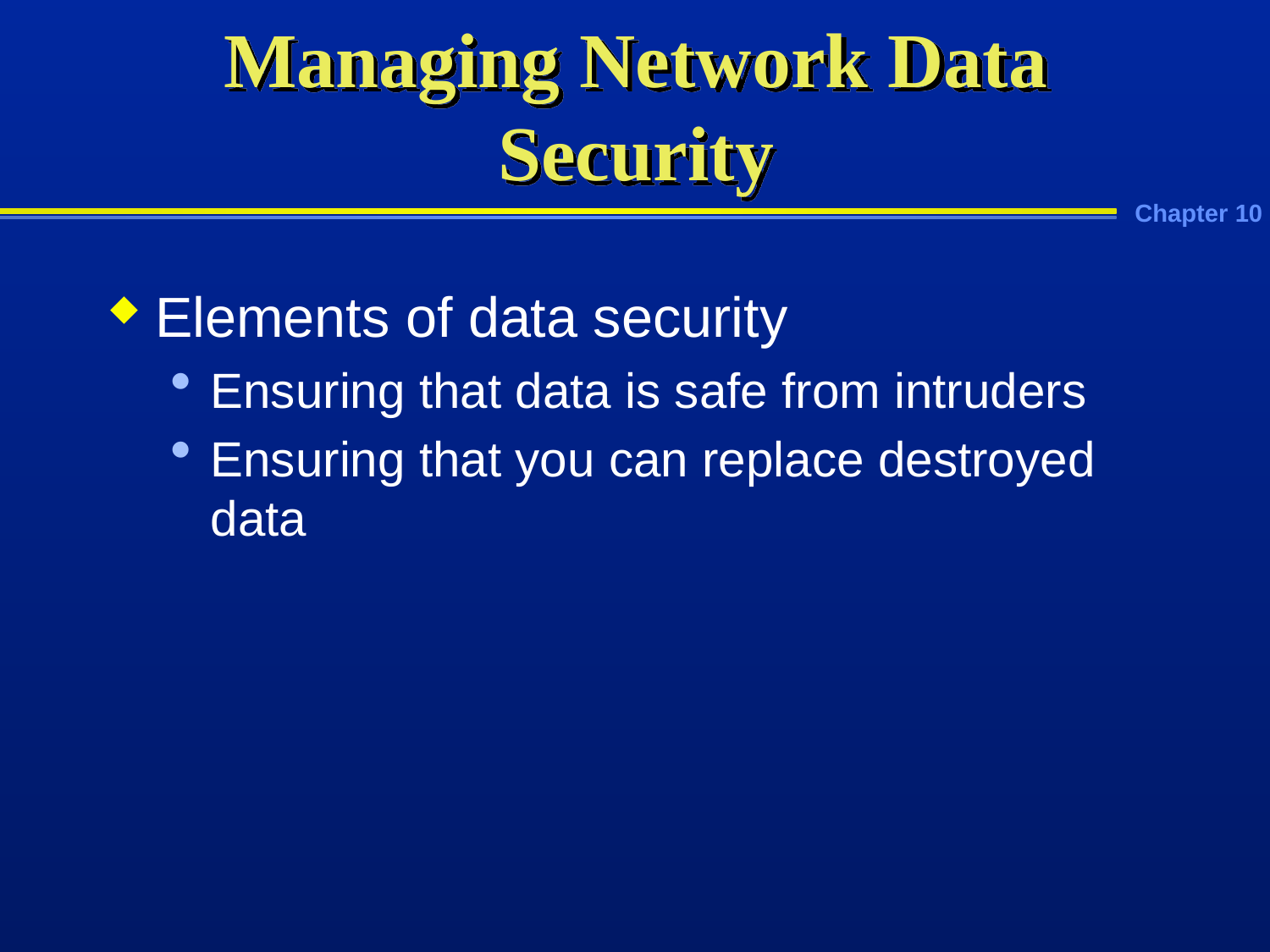

# Managing Network Data Security
Elements of data security
Ensuring that data is safe from intruders
Ensuring that you can replace destroyed data